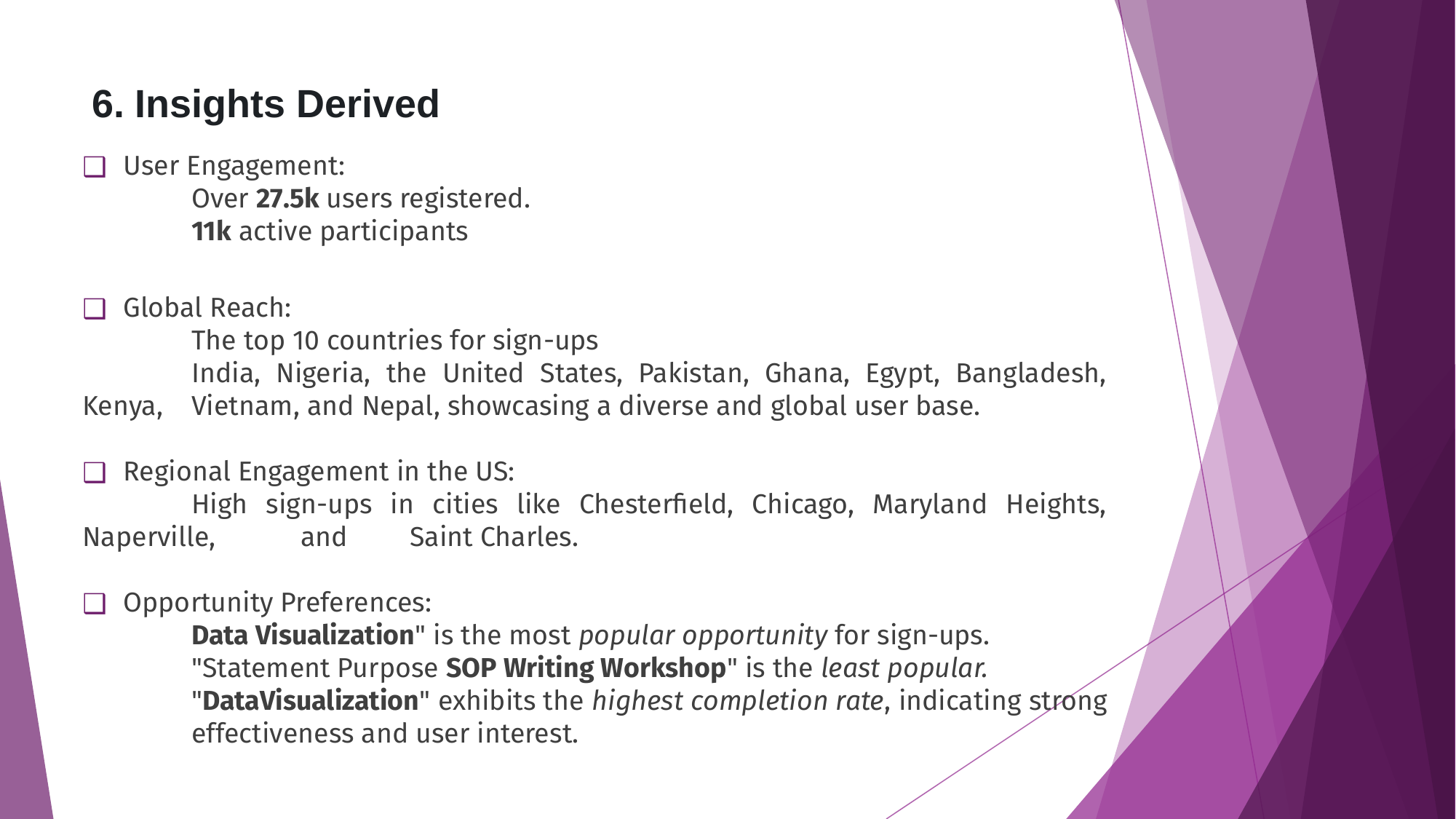

# 6. Insights Derived
User Engagement:
	Over 27.5k users registered.
	11k active participants

Global Reach:
	The top 10 countries for sign-ups
	India, Nigeria, the United States, Pakistan, Ghana, Egypt, Bangladesh, Kenya, 	Vietnam, and Nepal, showcasing a diverse and global user base.

Regional Engagement in the US:
	High sign-ups in cities like Chesterfield, Chicago, Maryland Heights, Naperville, 	and 	Saint Charles.

Opportunity Preferences:
	Data Visualization" is the most popular opportunity for sign-ups.
	"Statement Purpose SOP Writing Workshop" is the least popular.
	"DataVisualization" exhibits the highest completion rate, indicating strong       	effectiveness and user interest.